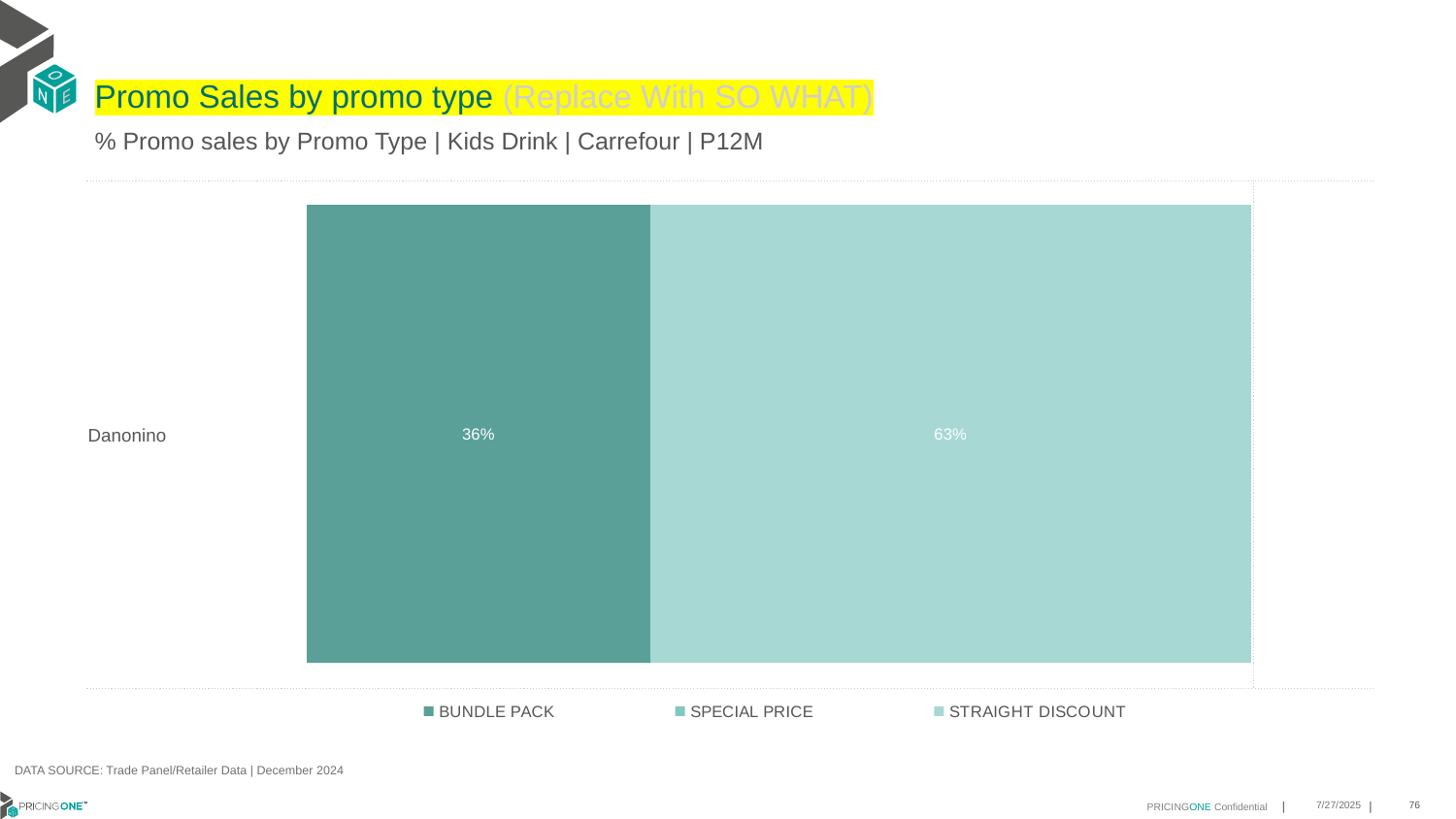

# Promo Sales by promo type (Replace With SO WHAT)
% Promo sales by Promo Type | Kids Drink | Carrefour | P12M
| Danonino |  |
| --- | --- |

### Chart

| Category | BUNDLE PACK | SPECIAL PRICE | STRAIGHT DISCOUNT |
|---|---|---|---|
| Danonino | 0.36 | None | 0.63 |
DATA SOURCE: Trade Panel/Retailer Data | December 2024

7/27/2025
76